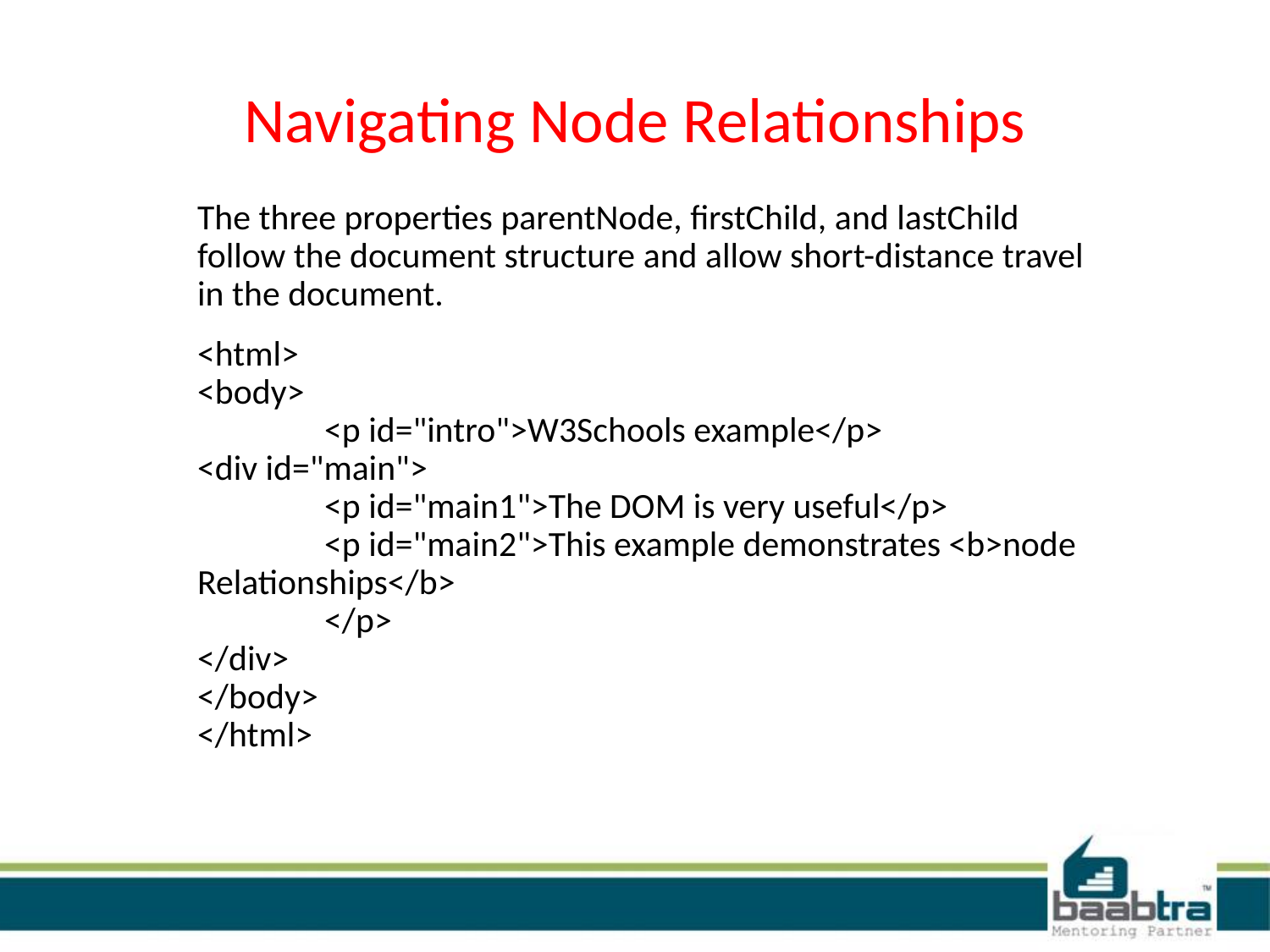

# Navigating Node Relationships
The three properties parentNode, firstChild, and lastChild follow the document structure and allow short-distance travel in the document.

<html>
<body>
	<p id="intro">W3Schools example</p>
<div id="main">
	<p id="main1">The DOM is very useful</p>
	<p id="main2">This example demonstrates <b>node Relationships</b>
	</p>
</div>
</body>
</html>